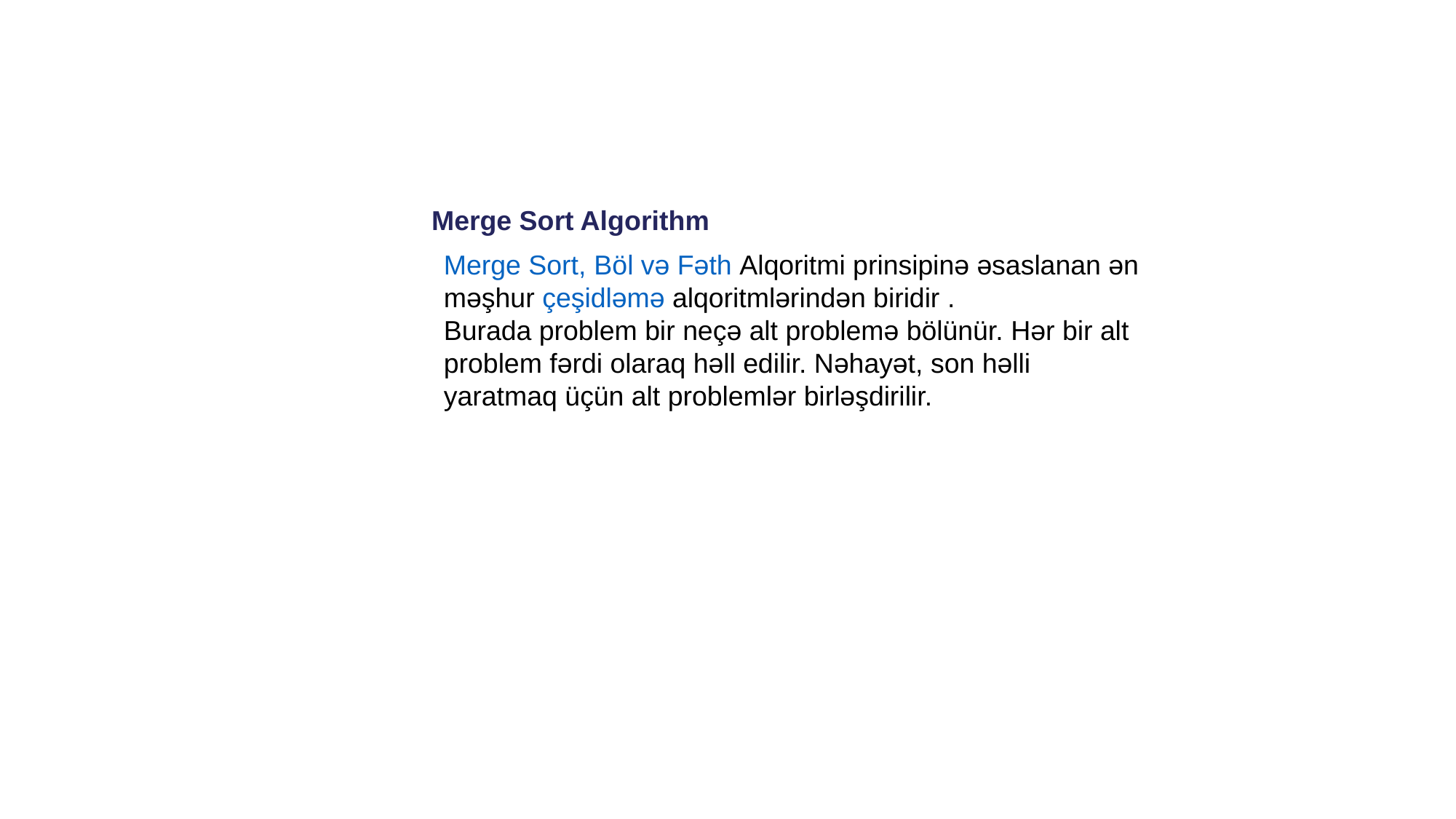

Merge Sort Algorithm
Merge Sort, Böl və Fəth Alqoritmi prinsipinə əsaslanan ən məşhur çeşidləmə alqoritmlərindən biridir .
Burada problem bir neçə alt problemə bölünür. Hər bir alt problem fərdi olaraq həll edilir. Nəhayət, son həlli yaratmaq üçün alt problemlər birləşdirilir.